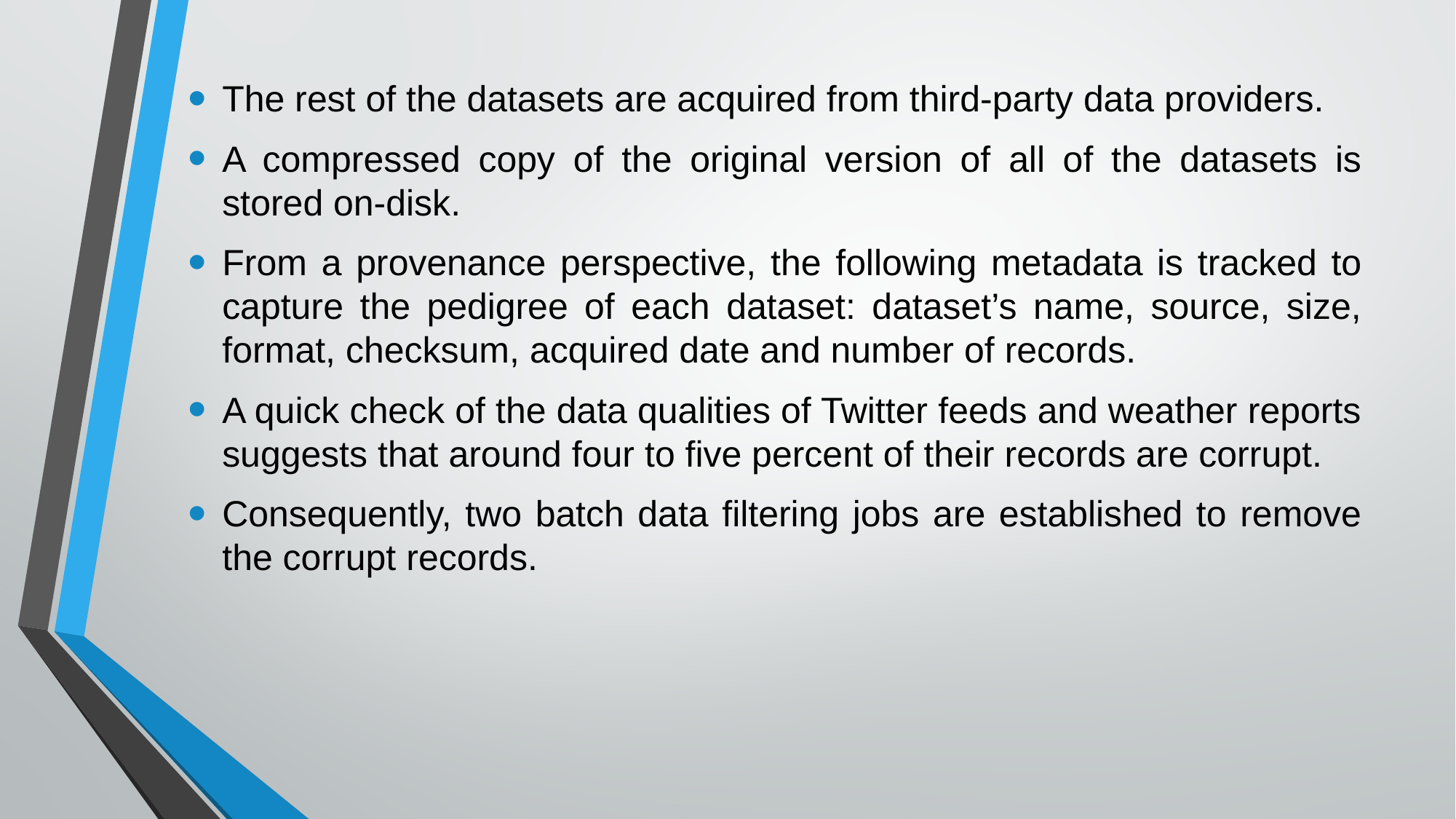

The rest of the datasets are acquired from third-party data providers.
A compressed copy of the original version of all of the datasets is stored on-disk.
From a provenance perspective, the following metadata is tracked to capture the pedigree of each dataset: dataset’s name, source, size, format, checksum, acquired date and number of records.
A quick check of the data qualities of Twitter feeds and weather reports suggests that around four to five percent of their records are corrupt.
Consequently, two batch data filtering jobs are established to remove the corrupt records.